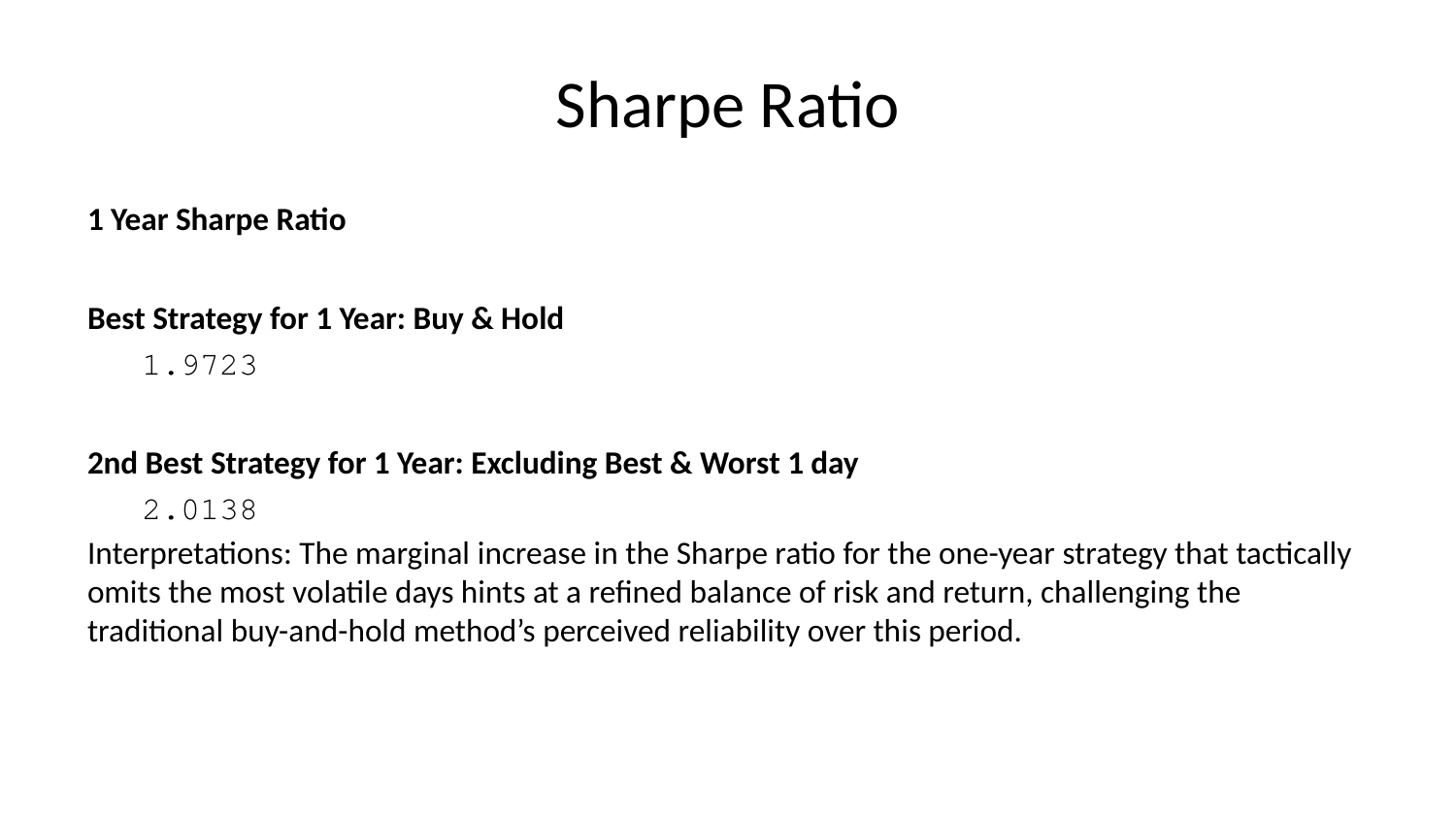

# Sharpe Ratio
1 Year Sharpe Ratio
Best Strategy for 1 Year: Buy & Hold
1.9723
2nd Best Strategy for 1 Year: Excluding Best & Worst 1 day
2.0138
Interpretations: The marginal increase in the Sharpe ratio for the one-year strategy that tactically omits the most volatile days hints at a refined balance of risk and return, challenging the traditional buy-and-hold method’s perceived reliability over this period.